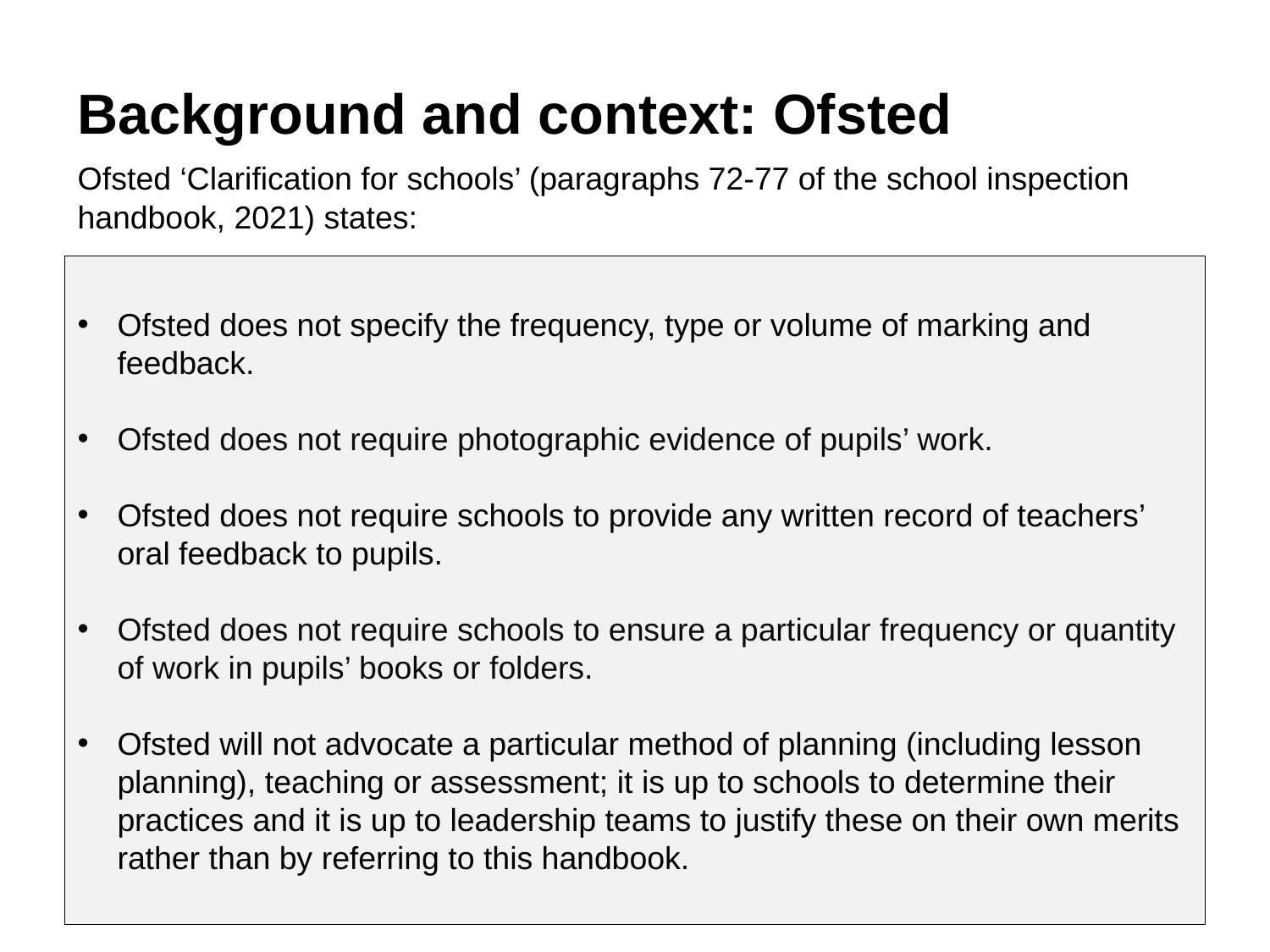

# Background and context: Ofsted
Ofsted ‘Clarification for schools’ (paragraphs 72-77 of the school inspection handbook, 2021) states:

Ofsted does not specify the frequency, type or volume of marking and feedback.

Ofsted does not require photographic evidence of pupils’ work.

Ofsted does not require schools to provide any written record of teachers’ oral feedback to pupils.

Ofsted does not require schools to ensure a particular frequency or quantity of work in pupils’ books or folders.

Ofsted will not advocate a particular method of planning (including lesson planning), teaching or assessment; it is up to schools to determine their practices and it is up to leadership teams to justify these on their own merits rather than by referring to this handbook.

4